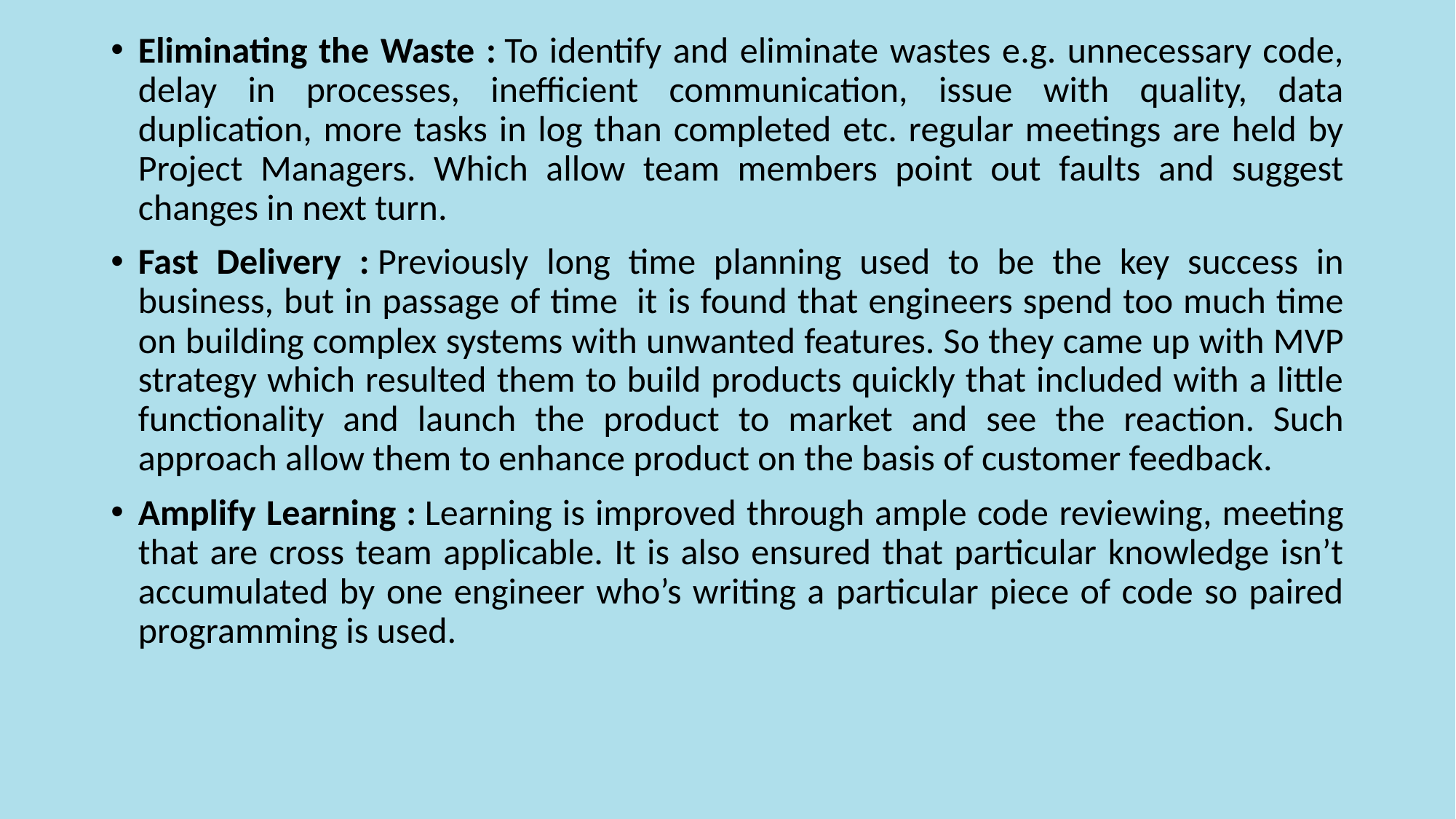

Eliminating the Waste : To identify and eliminate wastes e.g. unnecessary code, delay in processes, inefficient communication, issue with quality, data duplication, more tasks in log than completed etc. regular meetings are held by Project Managers. Which allow team members point out faults and suggest changes in next turn.
Fast Delivery : Previously long time planning used to be the key success in business, but in passage of time  it is found that engineers spend too much time on building complex systems with unwanted features. So they came up with MVP strategy which resulted them to build products quickly that included with a little functionality and launch the product to market and see the reaction. Such approach allow them to enhance product on the basis of customer feedback.
Amplify Learning : Learning is improved through ample code reviewing, meeting that are cross team applicable. It is also ensured that particular knowledge isn’t accumulated by one engineer who’s writing a particular piece of code so paired programming is used.